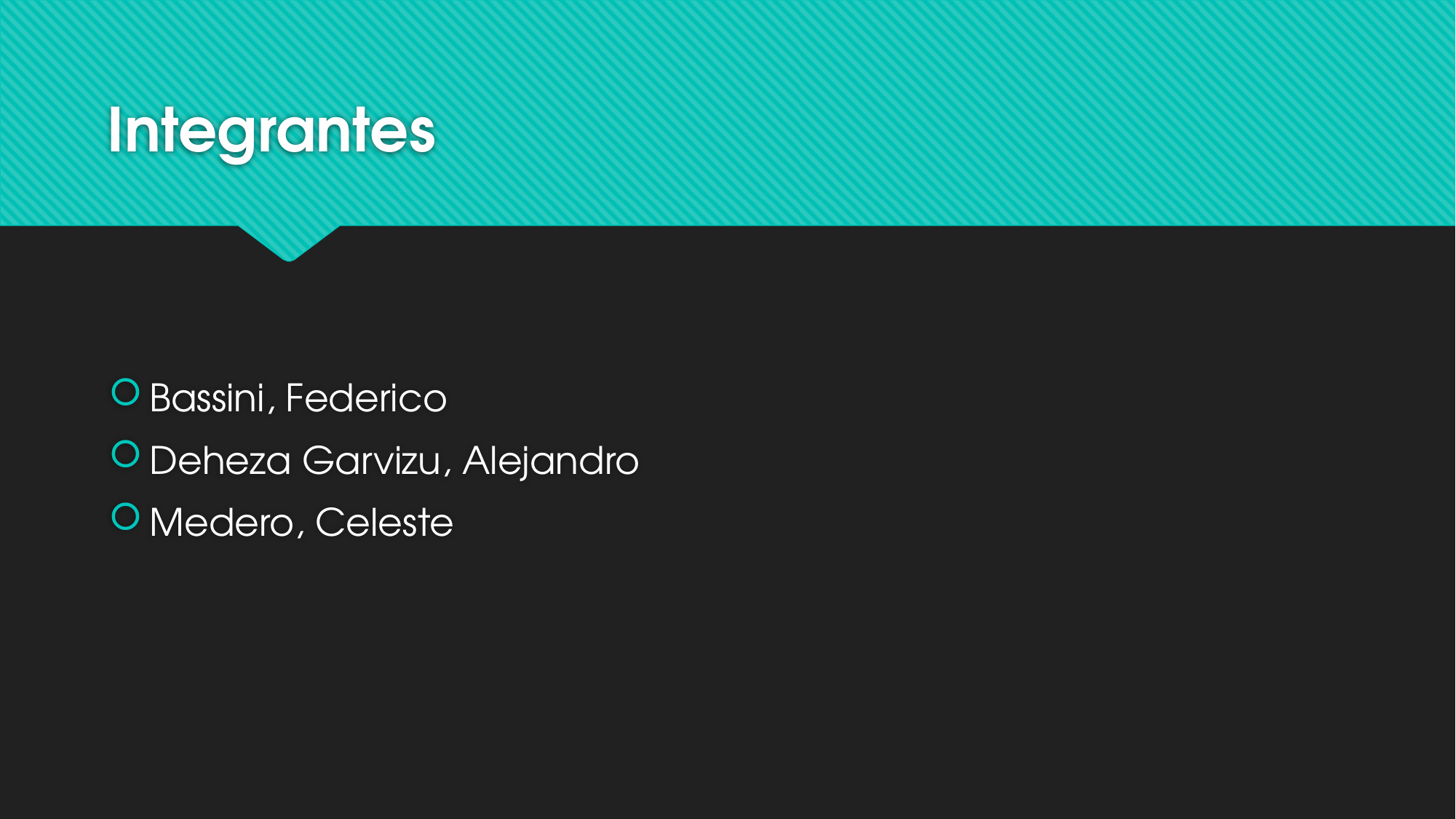

# Integrantes
Bassini, Federico
Deheza Garvizu, Alejandro
Medero, Celeste